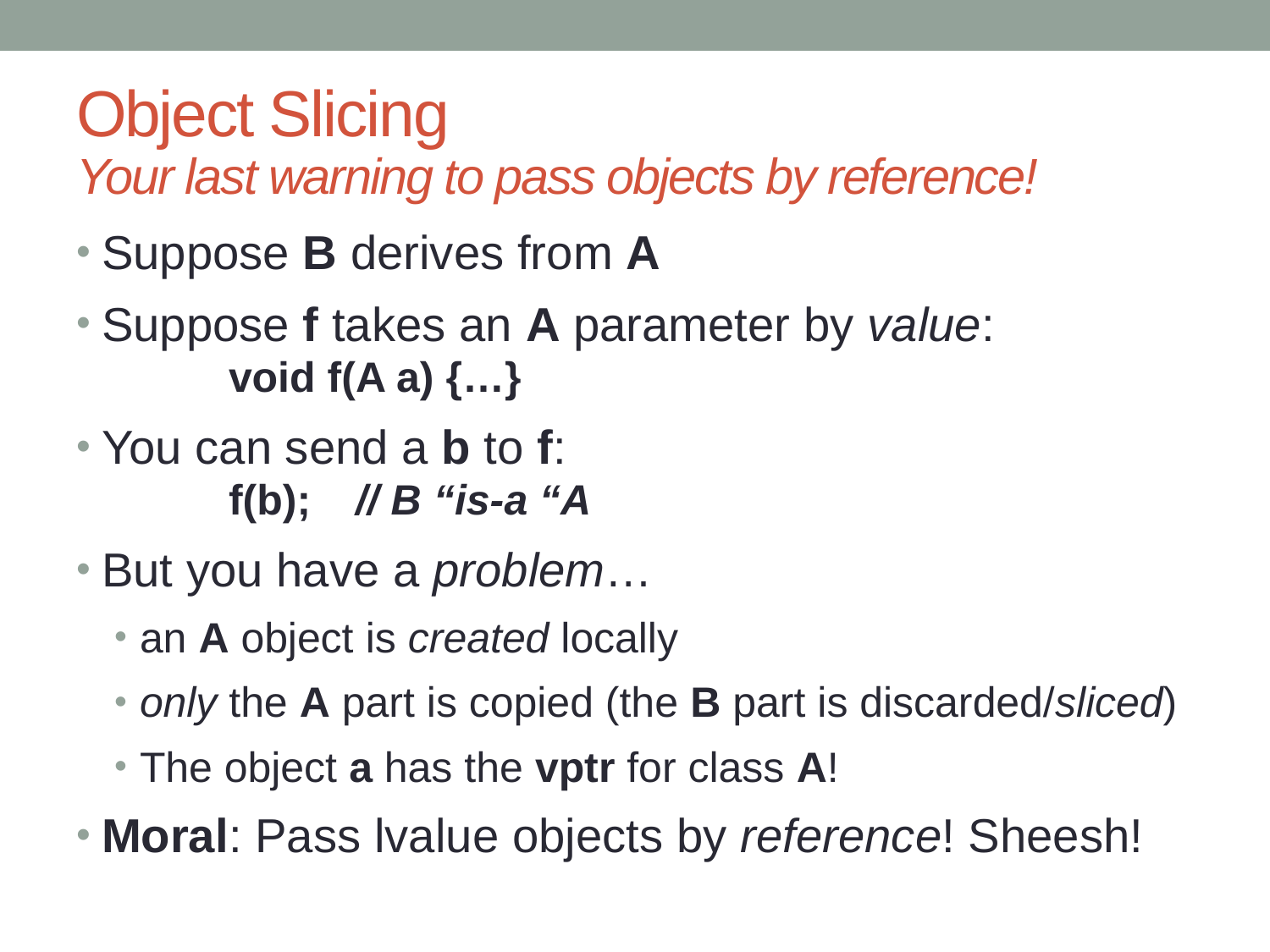

# Object Slicing Your last warning to pass objects by reference!
Suppose B derives from A
Suppose f takes an A parameter by value:
	void f(A a) {…}
You can send a b to f:
	f(b);	// B “is-a “A
But you have a problem…
an A object is created locally
only the A part is copied (the B part is discarded/sliced)
The object a has the vptr for class A!
Moral: Pass lvalue objects by reference! Sheesh!